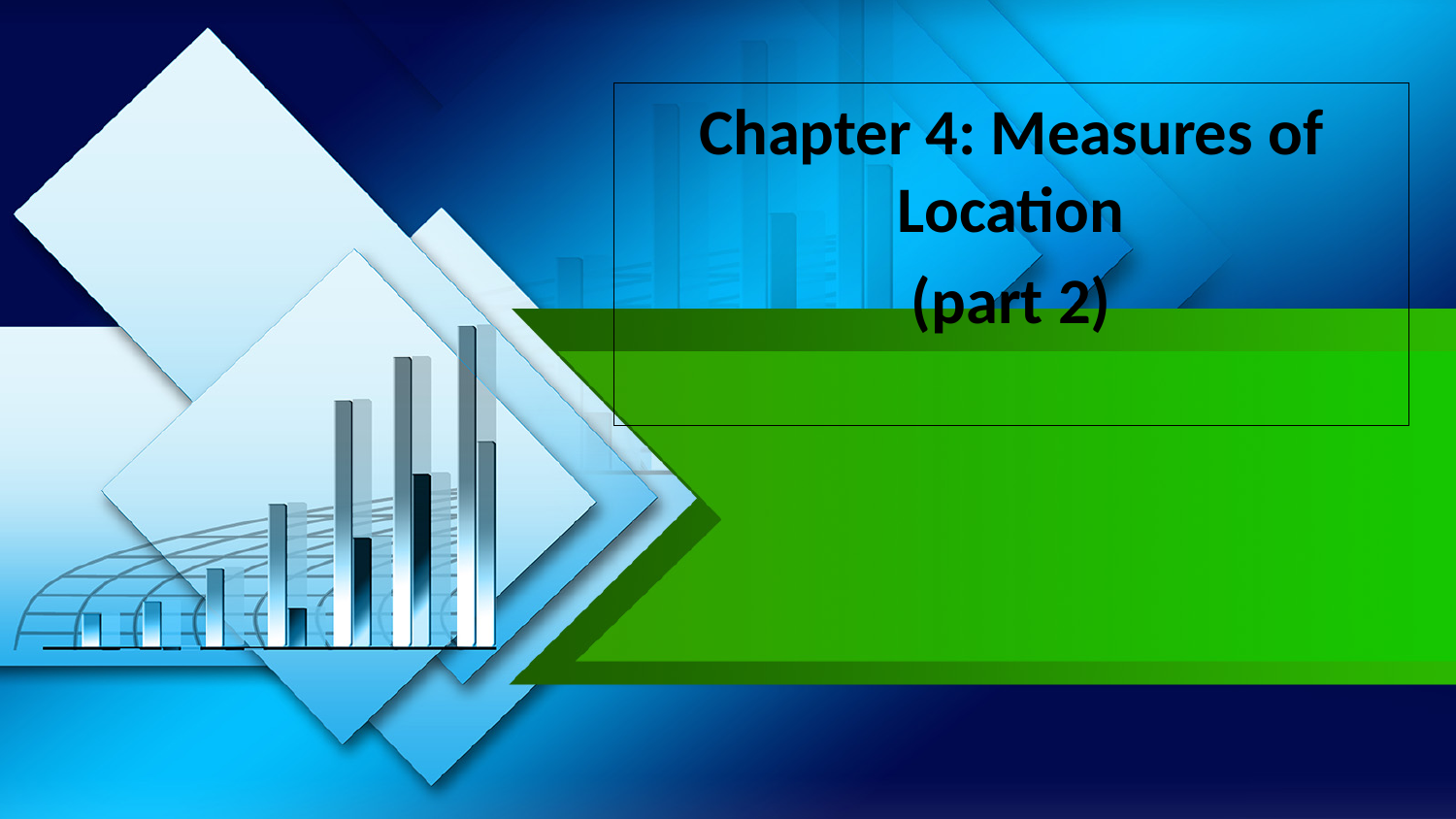

Chapter 4: Measures of Location
(part 2)